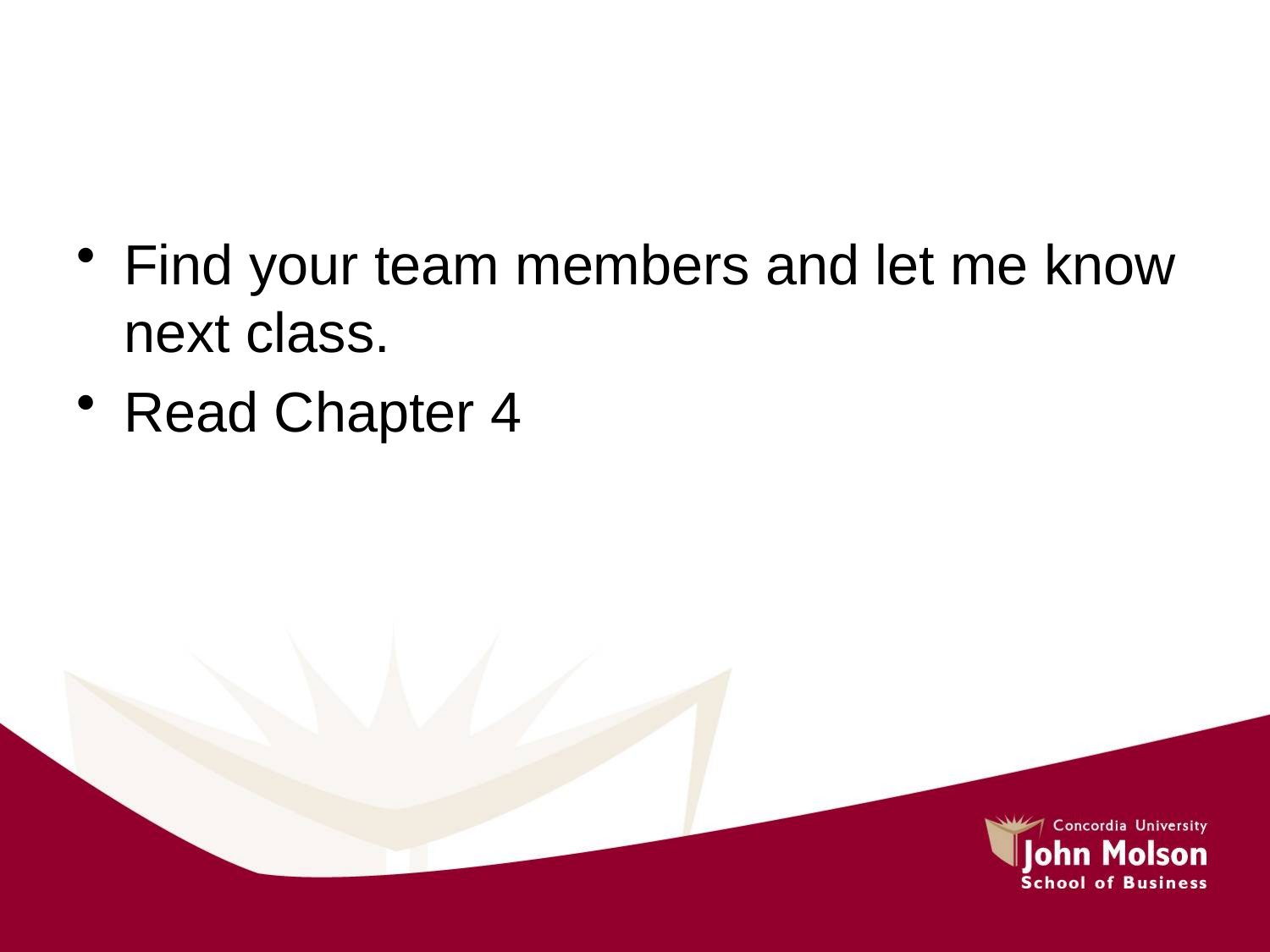

Find your team members and let me know next class.
Read Chapter 4